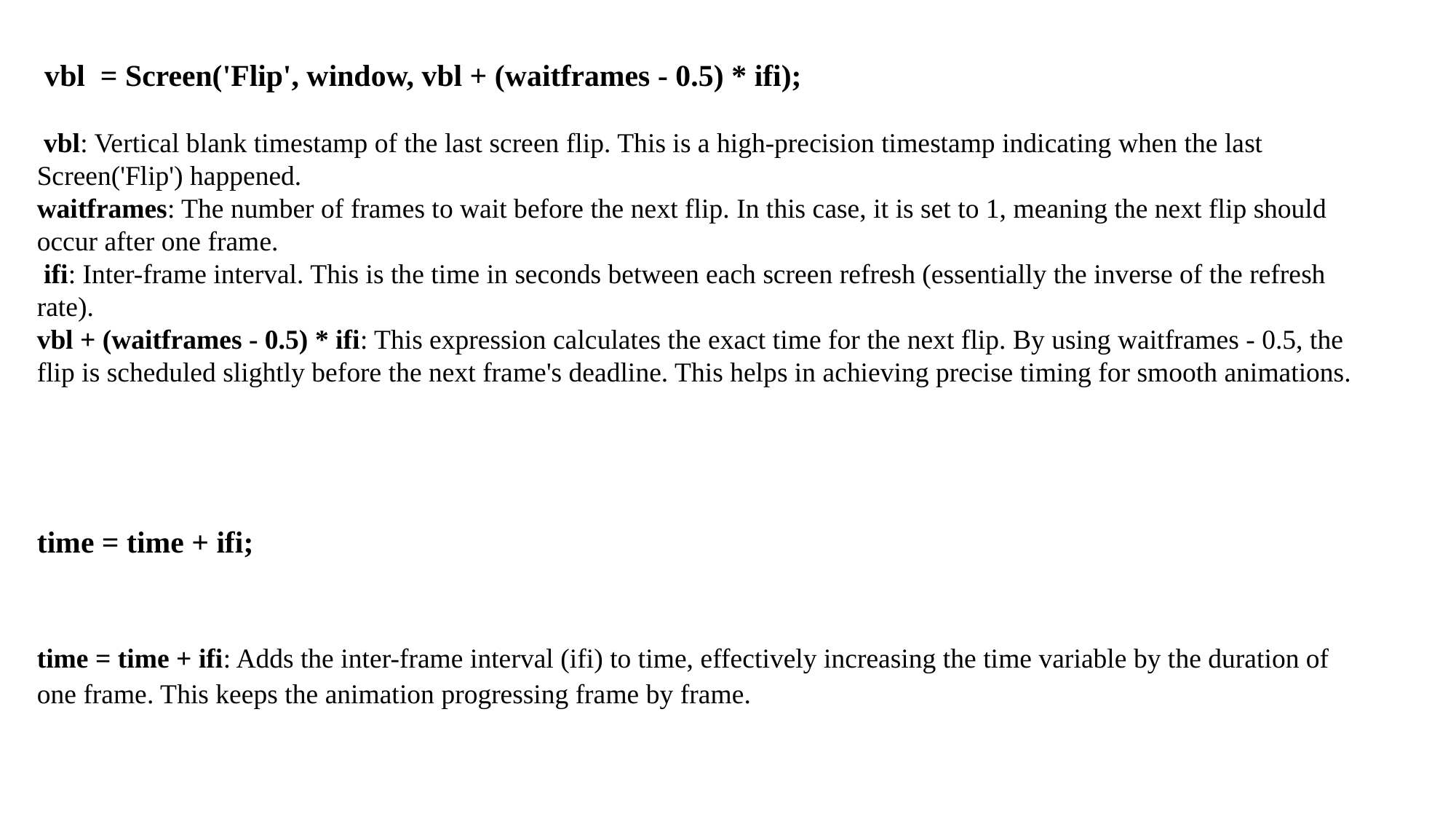

vbl  = Screen('Flip', window, vbl + (waitframes - 0.5) * ifi);

 vbl: Vertical blank timestamp of the last screen flip. This is a high-precision timestamp indicating when the last Screen('Flip') happened.
waitframes: The number of frames to wait before the next flip. In this case, it is set to 1, meaning the next flip should occur after one frame.
 ifi: Inter-frame interval. This is the time in seconds between each screen refresh (essentially the inverse of the refresh rate).
vbl + (waitframes - 0.5) * ifi: This expression calculates the exact time for the next flip. By using waitframes - 0.5, the flip is scheduled slightly before the next frame's deadline. This helps in achieving precise timing for smooth animations.

time = time + ifi;

time = time + ifi: Adds the inter-frame interval (ifi) to time, effectively increasing the time variable by the duration of one frame. This keeps the animation progressing frame by frame.